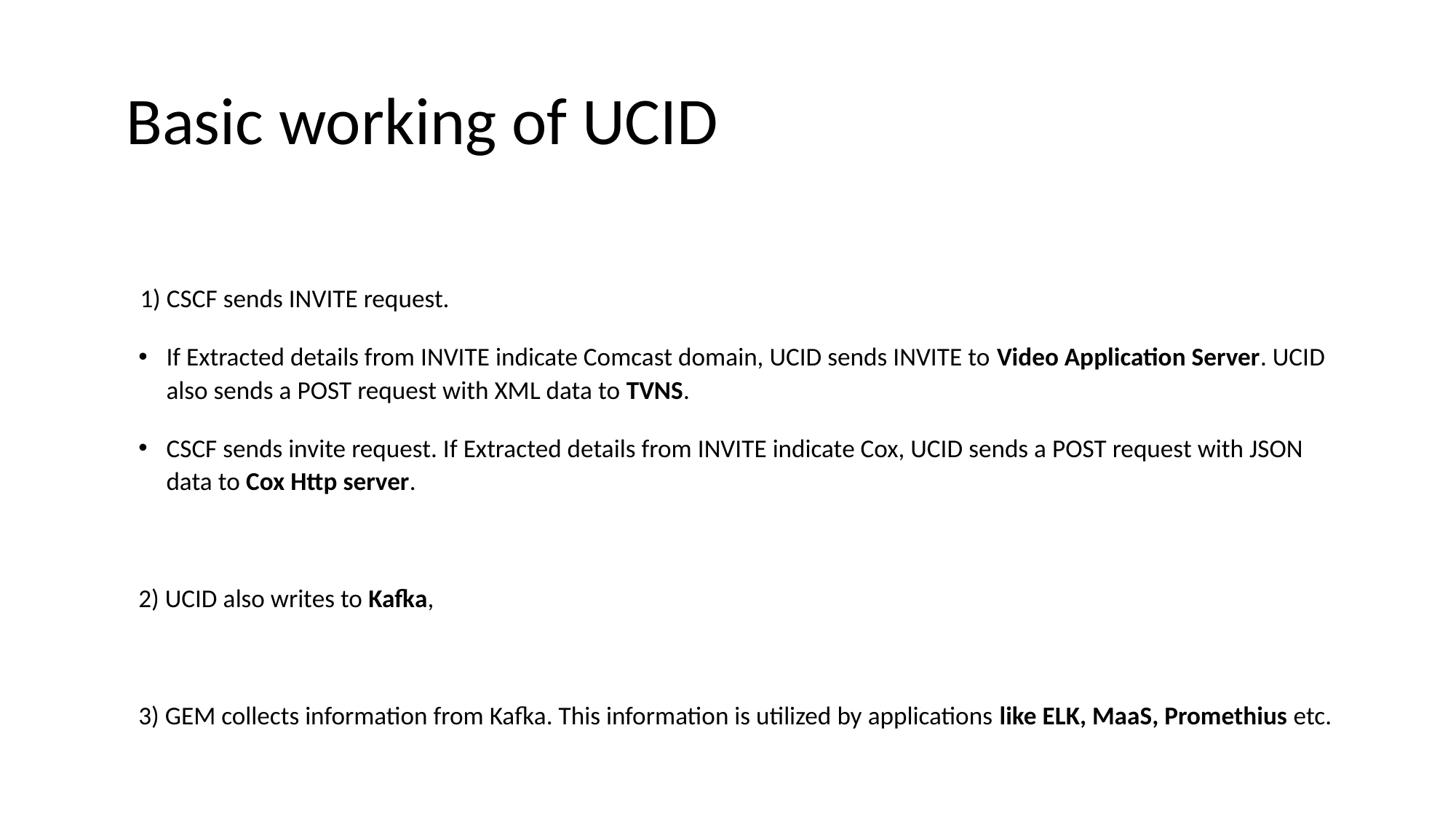

# Basic working of UCID

     1) CSCF sends INVITE request.
If Extracted details from INVITE indicate Comcast domain, UCID sends INVITE to Video Application Server. UCID also sends a POST request with XML data to TVNS.
CSCF sends invite request. If Extracted details from INVITE indicate Cox, UCID sends a POST request with JSON data to Cox Http server.

2) UCID also writes to Kafka,

3) GEM collects information from Kafka. This information is utilized by applications like ELK, MaaS, Promethius etc.